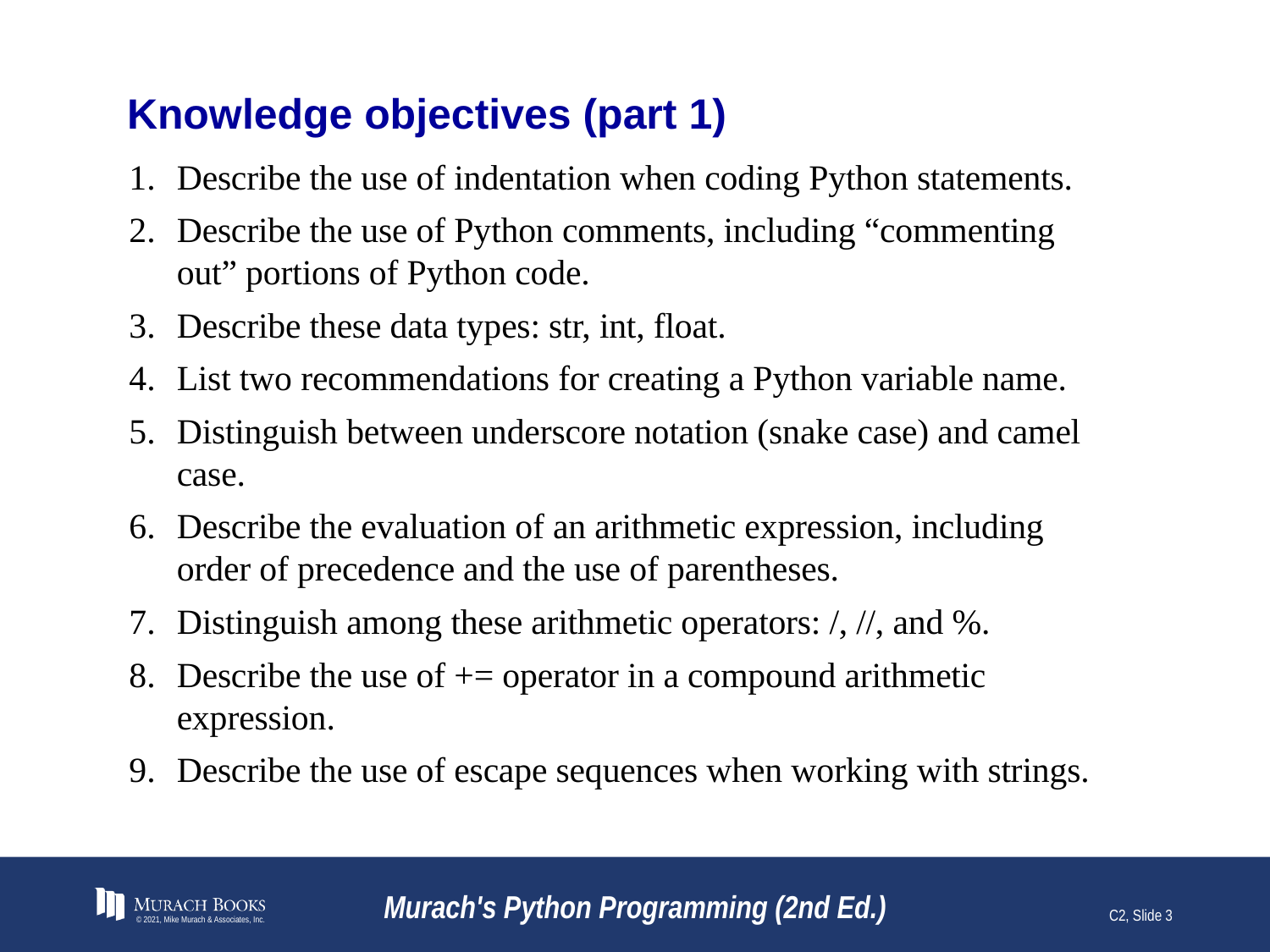

# Knowledge objectives (part 1)
Describe the use of indentation when coding Python statements.
Describe the use of Python comments, including “commenting out” portions of Python code.
Describe these data types: str, int, float.
List two recommendations for creating a Python variable name.
Distinguish between underscore notation (snake case) and camel case.
Describe the evaluation of an arithmetic expression, including order of precedence and the use of parentheses.
Distinguish among these arithmetic operators: /, //, and %.
Describe the use of += operator in a compound arithmetic expression.
Describe the use of escape sequences when working with strings.

© 2021, Mike Murach & Associates, Inc.
Murach's Python Programming (2nd Ed.)

C2, Slide 3